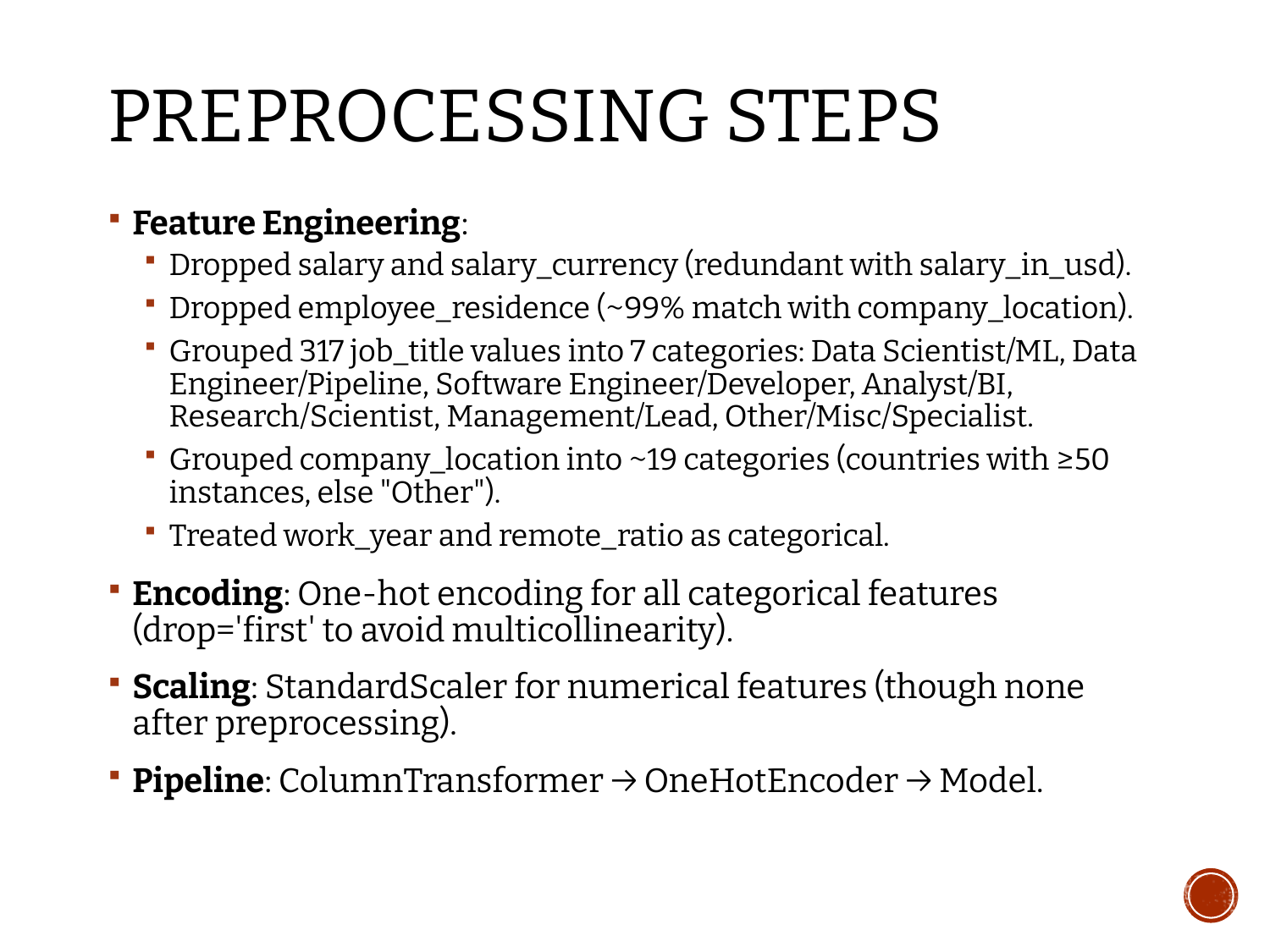

# Preprocessing Steps
Feature Engineering:
Dropped salary and salary_currency (redundant with salary_in_usd).
Dropped employee_residence (~99% match with company_location).
Grouped 317 job_title values into 7 categories: Data Scientist/ML, Data Engineer/Pipeline, Software Engineer/Developer, Analyst/BI, Research/Scientist, Management/Lead, Other/Misc/Specialist.
Grouped company_location into ~19 categories (countries with ≥50 instances, else "Other").
Treated work_year and remote_ratio as categorical.
Encoding: One-hot encoding for all categorical features (drop='first' to avoid multicollinearity).
Scaling: StandardScaler for numerical features (though none after preprocessing).
Pipeline: ColumnTransformer → OneHotEncoder → Model.